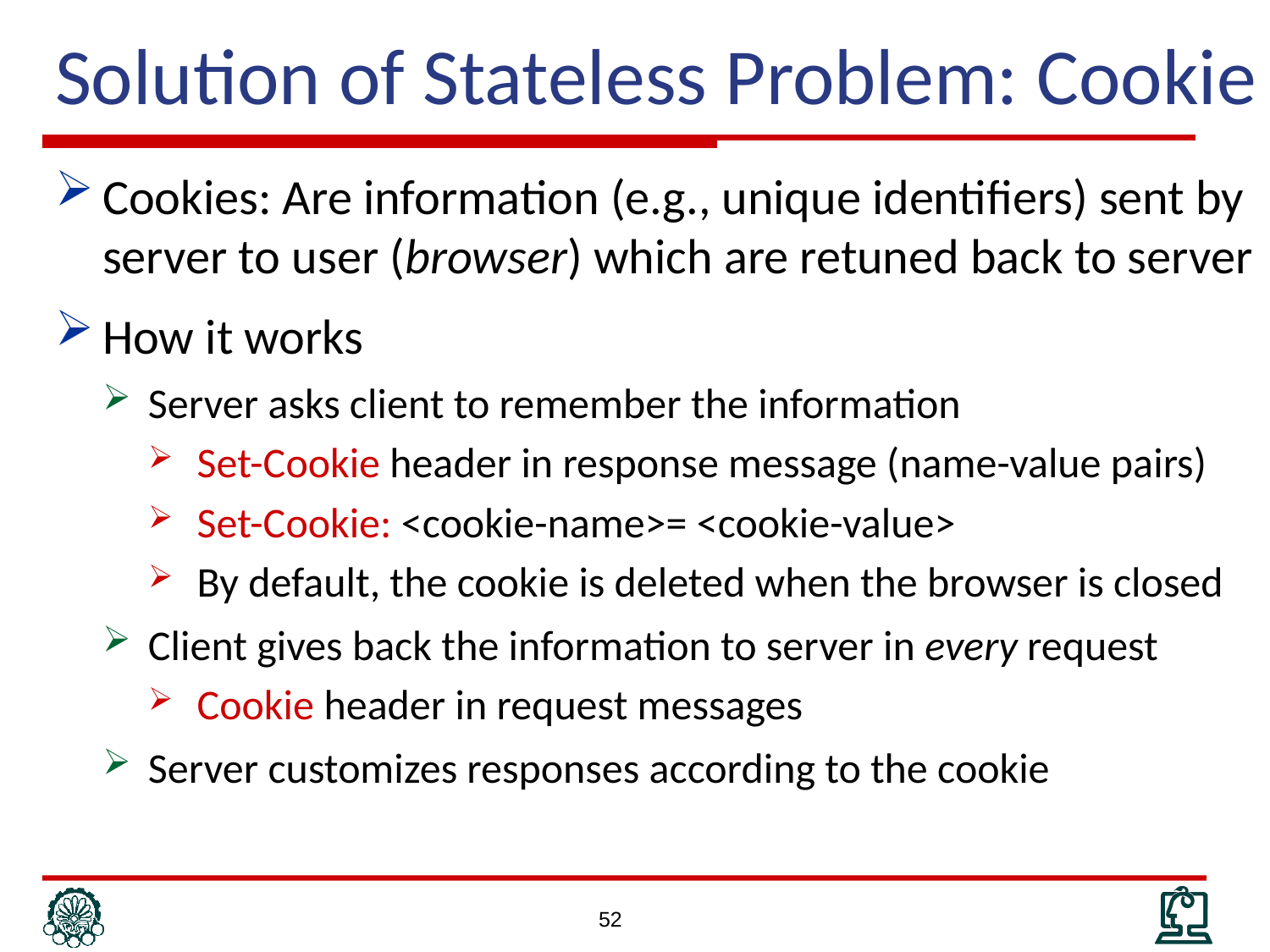

# Solution of Stateless Problem: Cookie
Cookies: Are information (e.g., unique identifiers) sent by server to user (browser) which are retuned back to server
How it works
Server asks client to remember the information
Set-Cookie header in response message (name-value pairs)
Set-Cookie: <cookie-name>= <cookie-value>
By default, the cookie is deleted when the browser is closed
Client gives back the information to server in every request
Cookie header in request messages
Server customizes responses according to the cookie
52